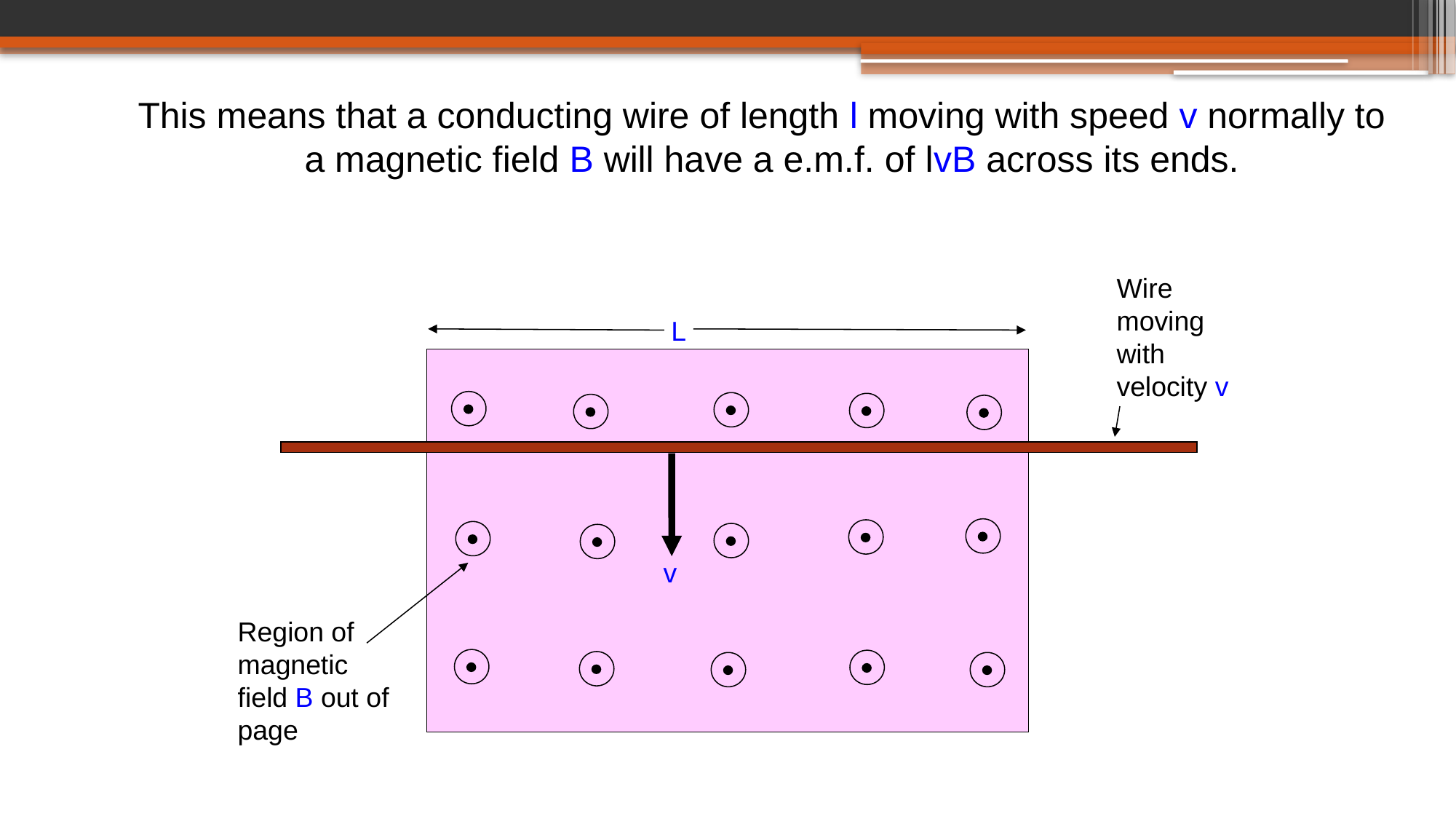

This means that a conducting wire of length l moving with speed v normally to a magnetic field B will have a e.m.f. of lvB across its ends.

Wire moving with velocity v
L

v

Region of magnetic field B out of page